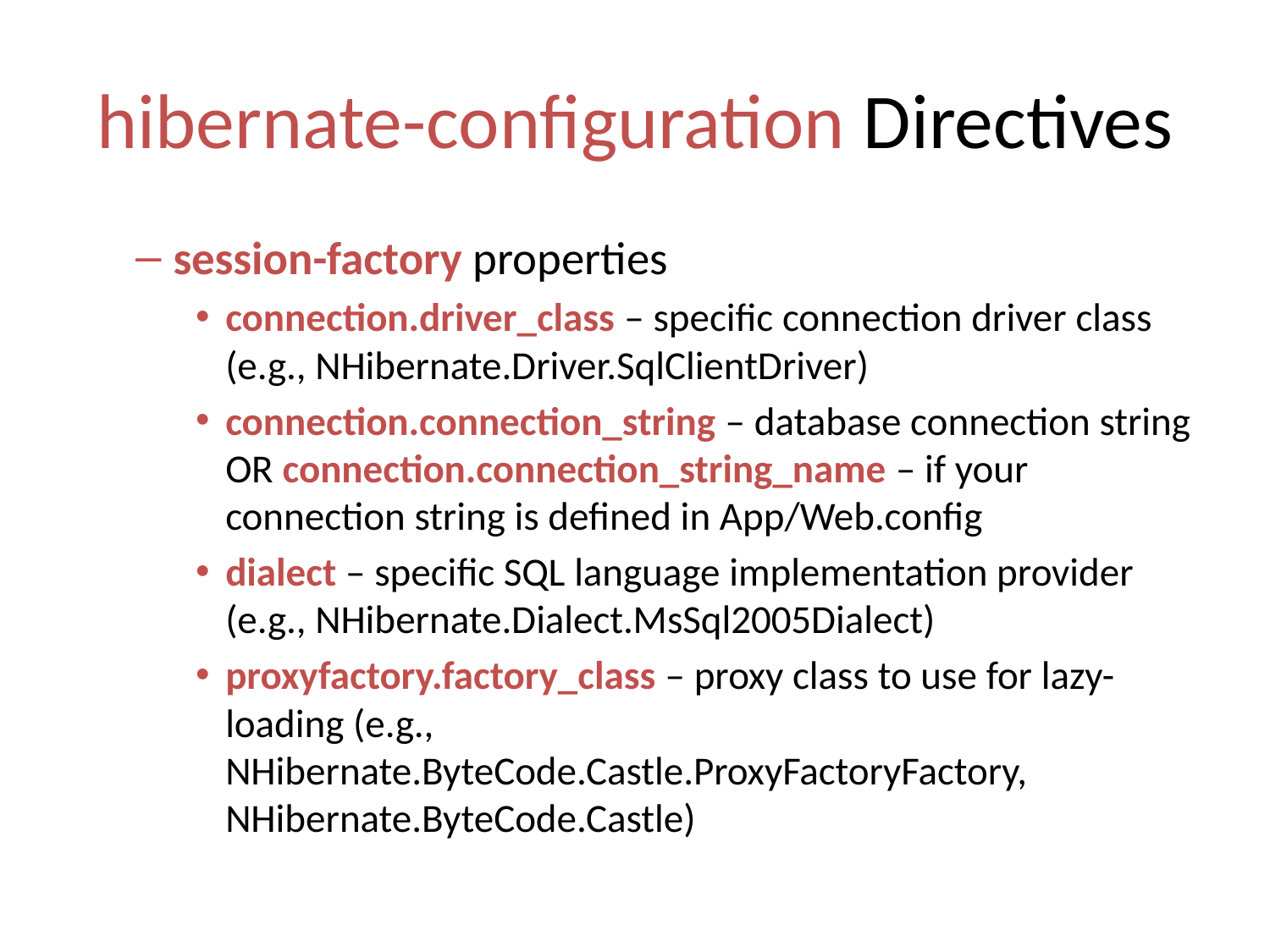

# hibernate-configuration Directives
session-factory properties
connection.driver_class – specific connection driver class (e.g., NHibernate.Driver.SqlClientDriver)
connection.connection_string – database connection string OR connection.connection_string_name – if your connection string is defined in App/Web.config
dialect – specific SQL language implementation provider (e.g., NHibernate.Dialect.MsSql2005Dialect)
proxyfactory.factory_class – proxy class to use for lazy-loading (e.g., NHibernate.ByteCode.Castle.ProxyFactoryFactory, NHibernate.ByteCode.Castle)